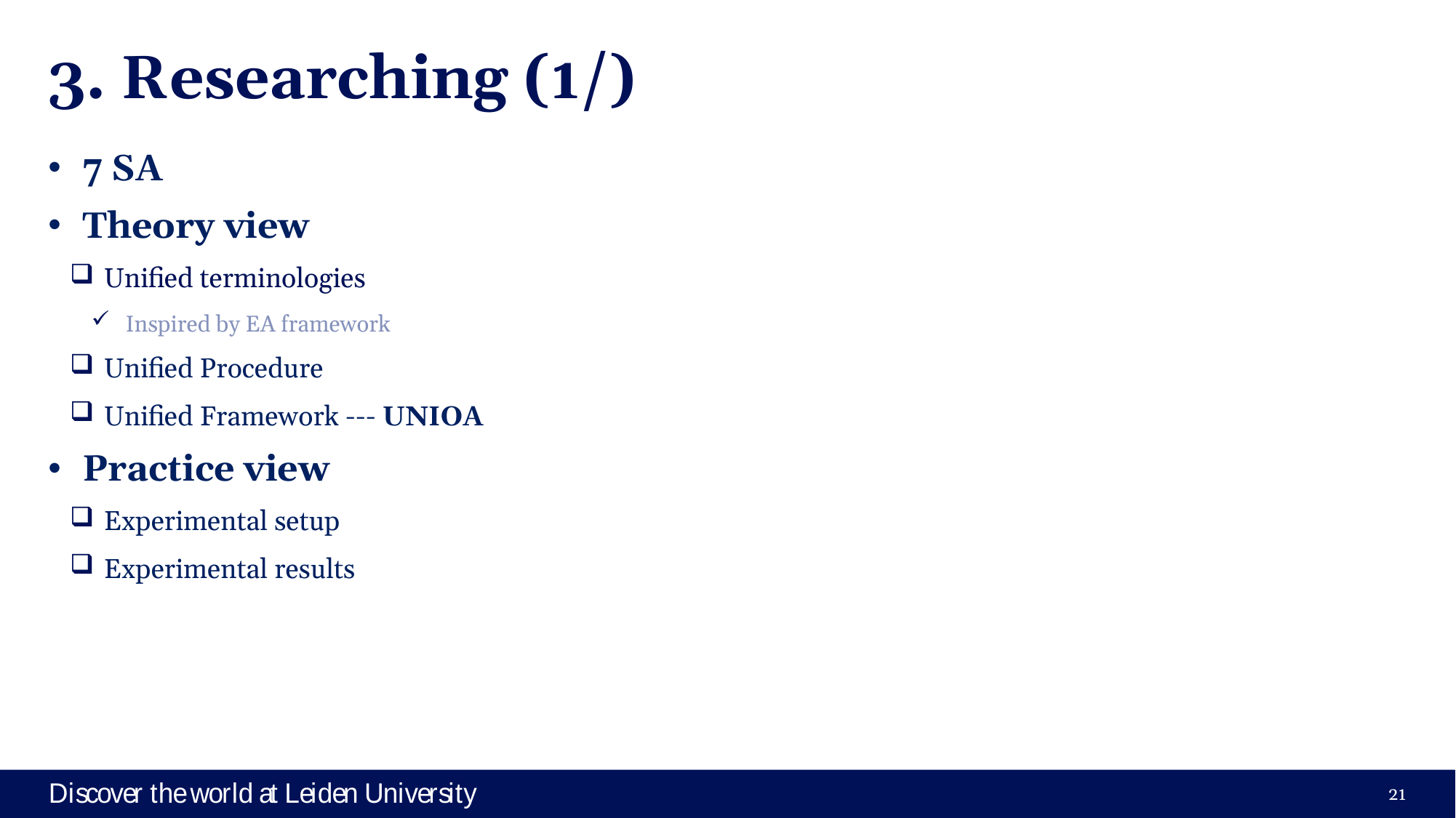

# 3. Researching (1/)
7 SA
Theory view
Unified terminologies
Inspired by EA framework
Unified Procedure
Unified Framework --- UNIOA
Practice view
Experimental setup
Experimental results

21